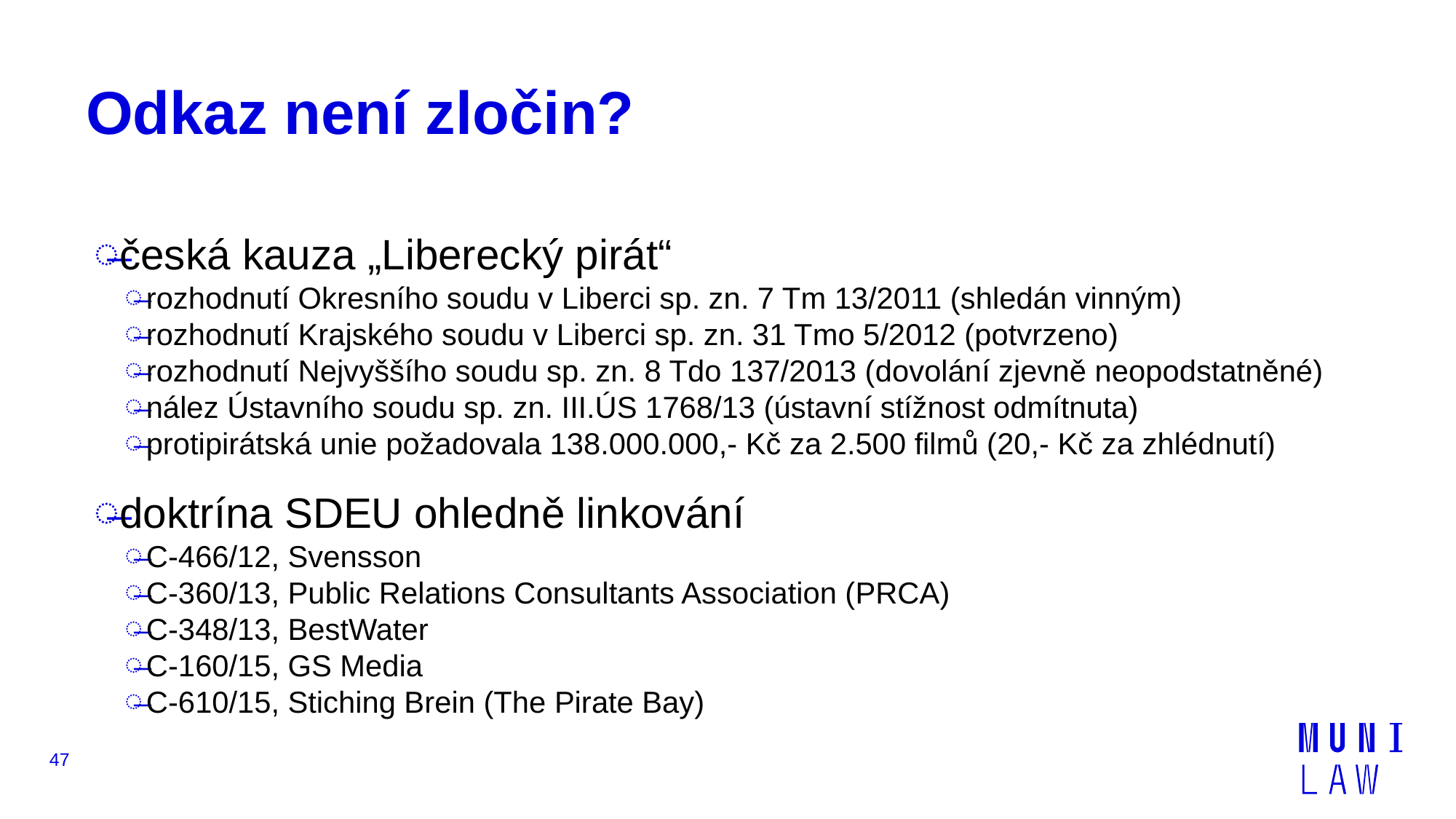

# Odkaz není zločin?
česká kauza „Liberecký pirát“
rozhodnutí Okresního soudu v Liberci sp. zn. 7 Tm 13/2011 (shledán vinným)
rozhodnutí Krajského soudu v Liberci sp. zn. 31 Tmo 5/2012 (potvrzeno)
rozhodnutí Nejvyššího soudu sp. zn. 8 Tdo 137/2013 (dovolání zjevně neopodstatněné)
nález Ústavního soudu sp. zn. III.ÚS 1768/13 (ústavní stížnost odmítnuta)
protipirátská unie požadovala 138.000.000,- Kč za 2.500 filmů (20,- Kč za zhlédnutí)
doktrína SDEU ohledně linkování
C-466/12, Svensson
C-360/13, Public Relations Consultants Association (PRCA)
C-348/13, BestWater
C-160/15, GS Media
C-610/15, Stiching Brein (The Pirate Bay)
47